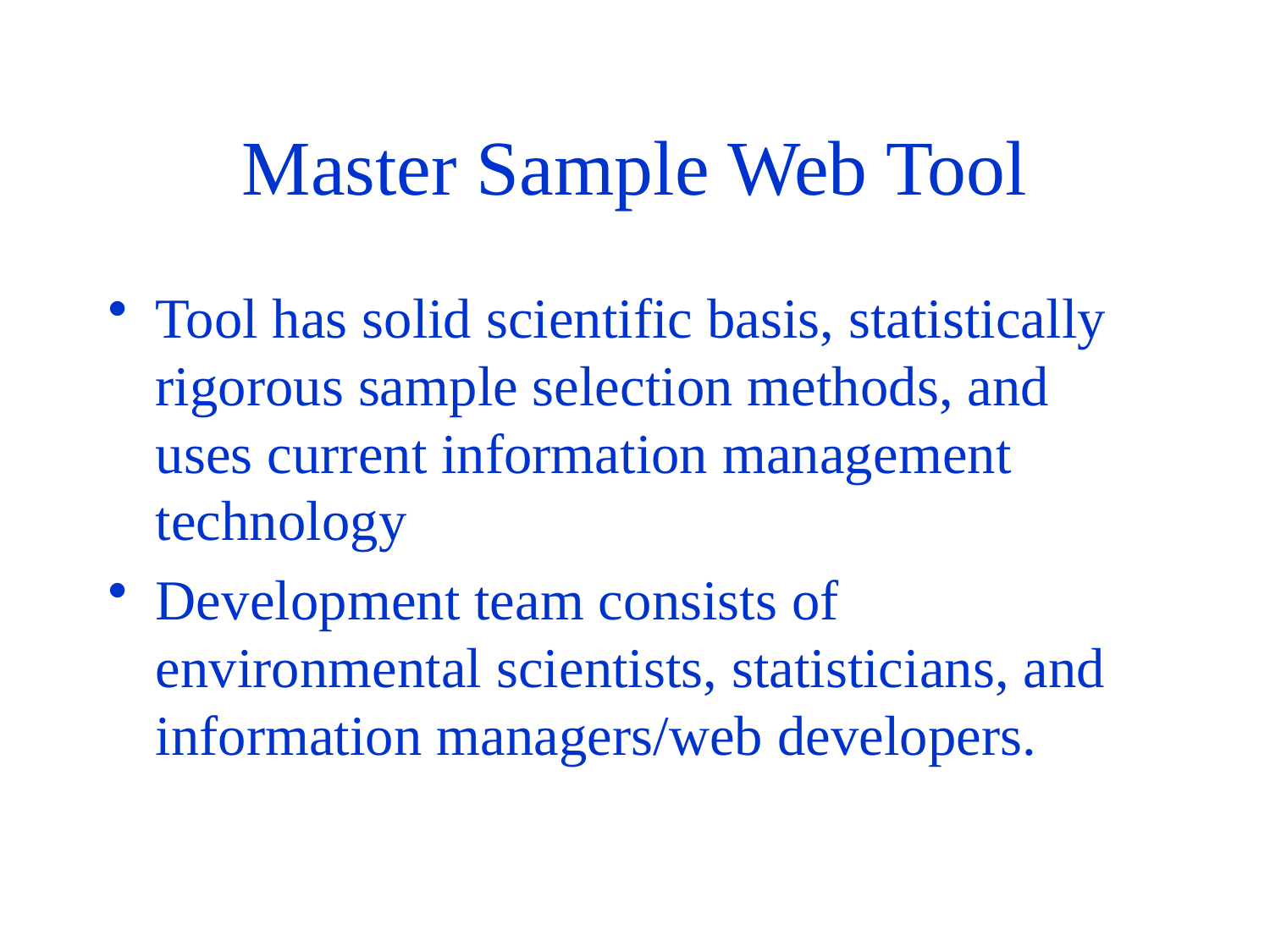

# Master Sample Web Tool
Tool has solid scientific basis, statistically rigorous sample selection methods, and uses current information management technology
Development team consists of environmental scientists, statisticians, and information managers/web developers.